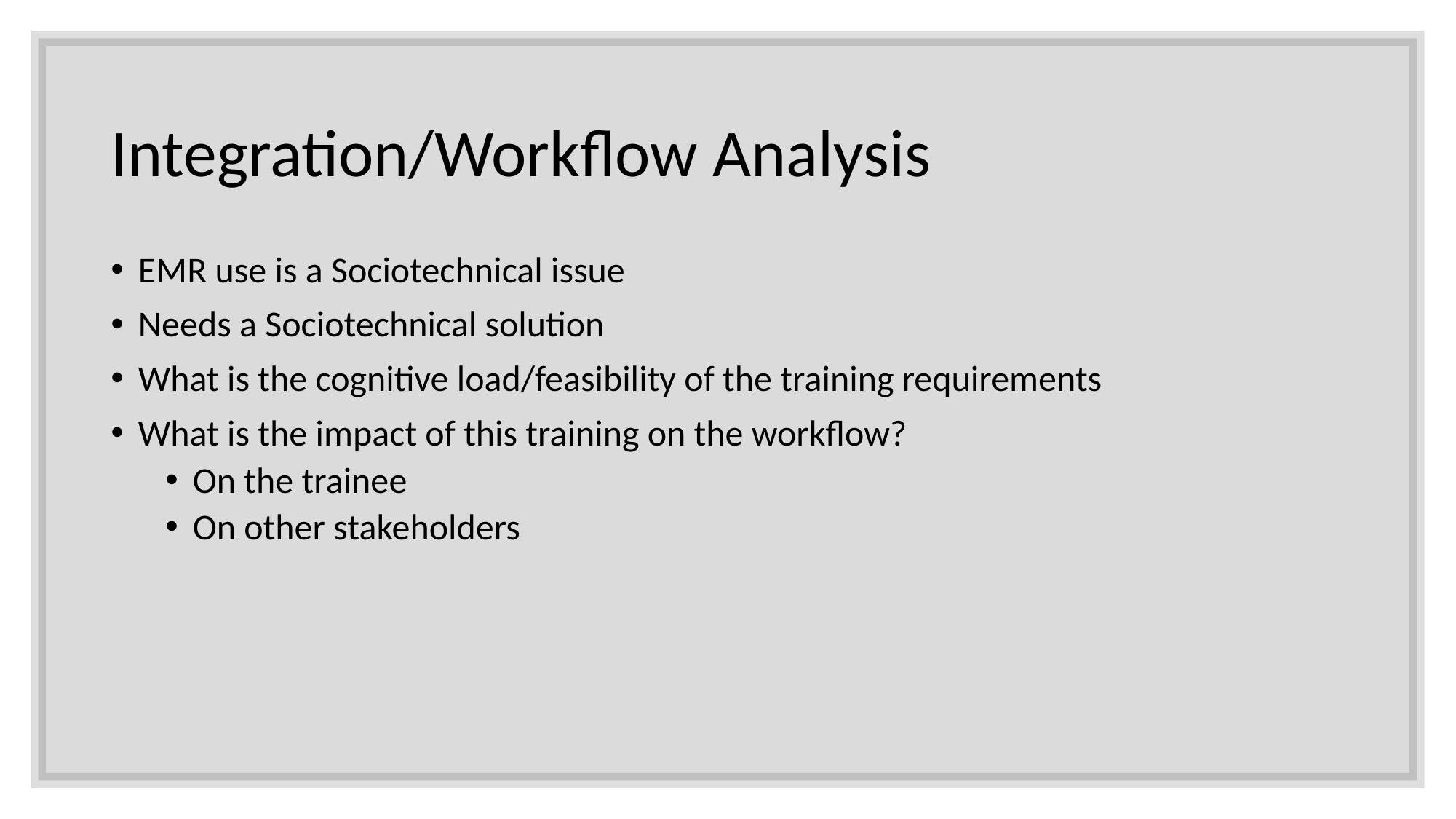

Integration/Workflow Analysis
EMR use is a Sociotechnical issue
Needs a Sociotechnical solution
What is the cognitive load/feasibility of the training requirements
What is the impact of this training on the workflow?
On the trainee
On other stakeholders